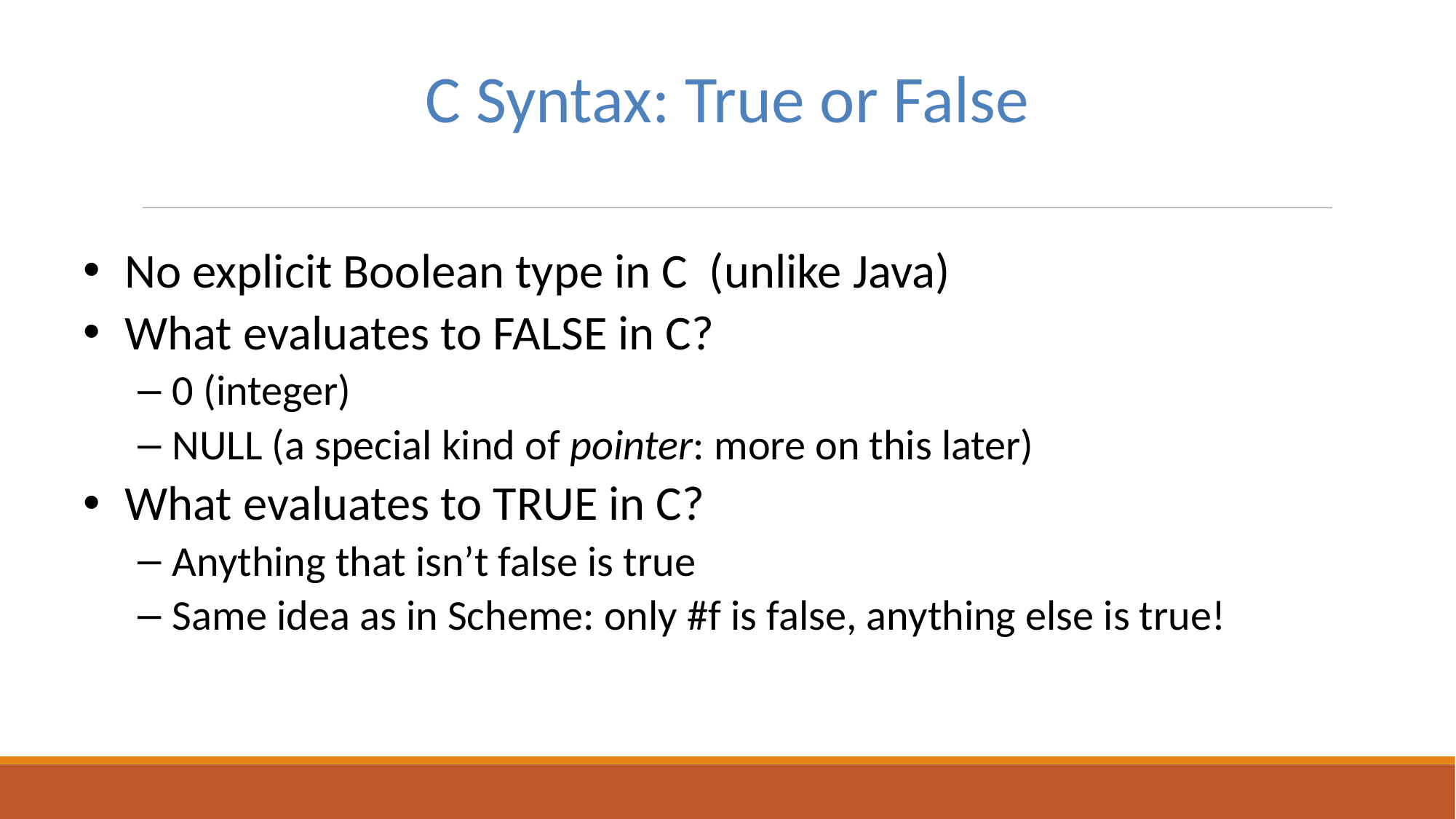

# C Syntax: True or False
No explicit Boolean type in C  (unlike Java)
What evaluates to FALSE in C?
0 (integer)
NULL (a special kind of pointer: more on this later)
What evaluates to TRUE in C?
Anything that isn’t false is true
Same idea as in Scheme: only #f is false, anything else is true!